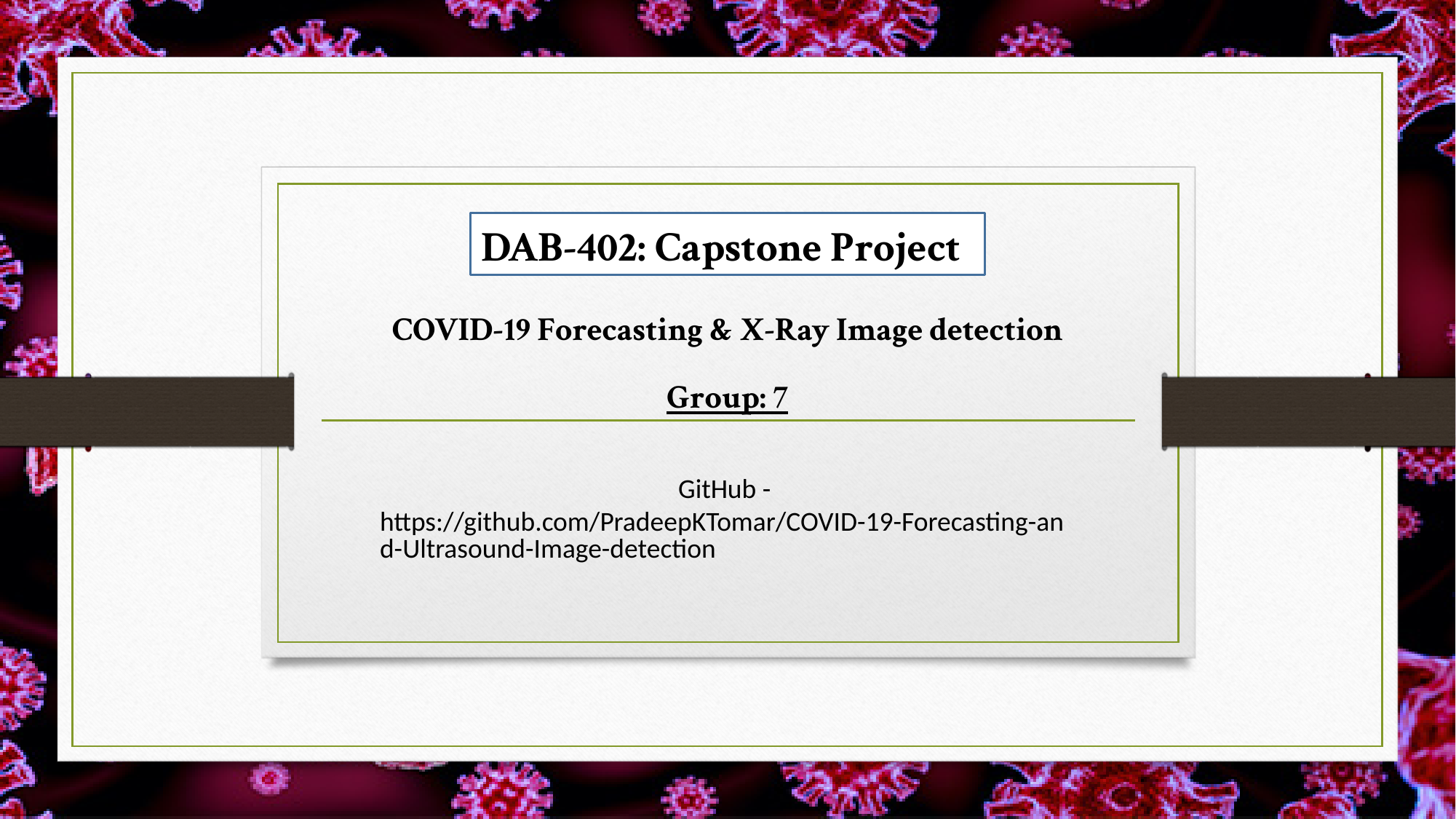

DAB-402: Capstone Project
COVID-19 Forecasting & X-Ray Image detection
Group: 7
GitHub - https://github.com/PradeepKTomar/COVID-19-Forecasting-and-Ultrasound-Image-detection